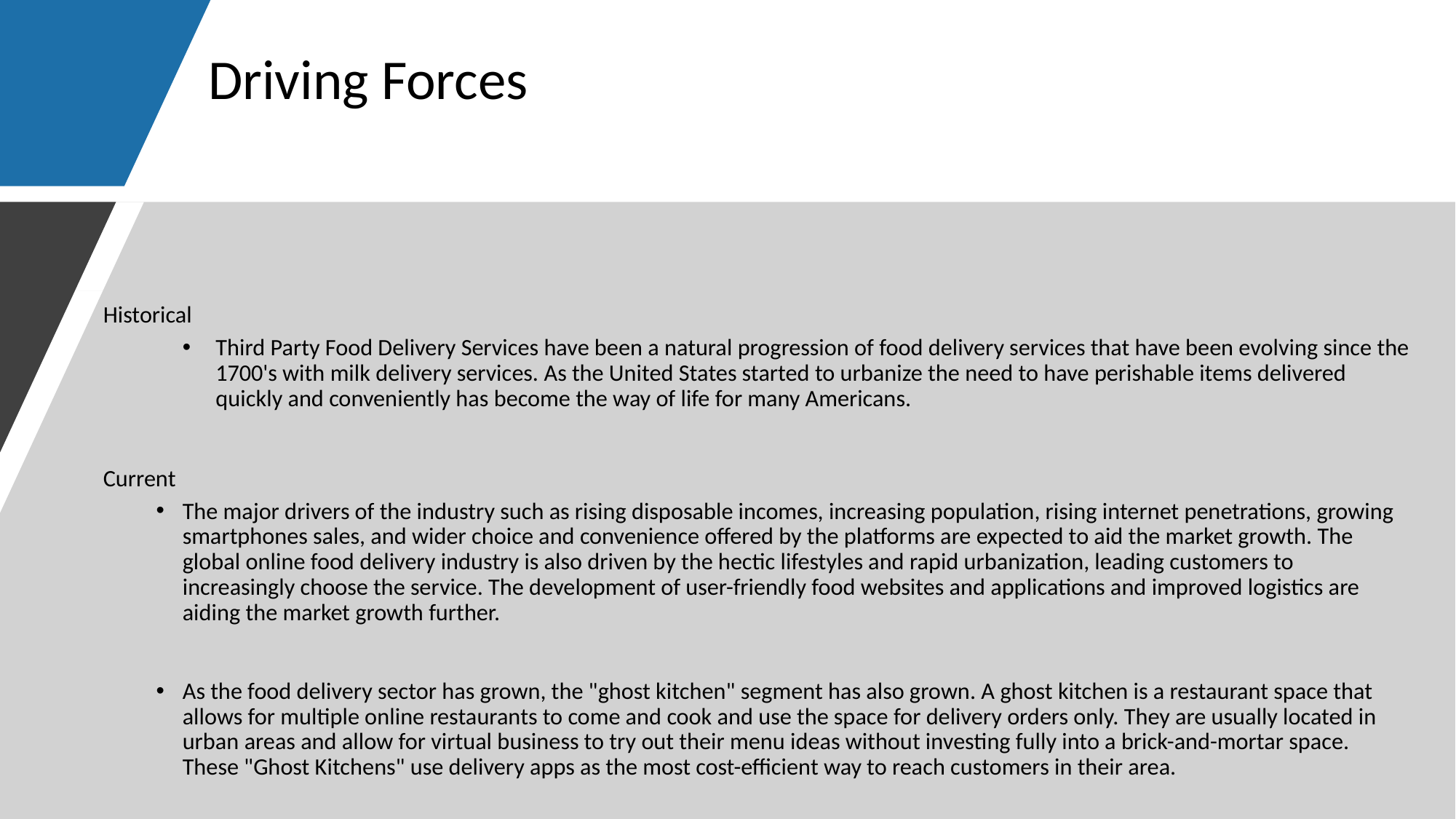

# Driving Forces

Historical
Third Party Food Delivery Services have been a natural progression of food delivery services that have been evolving since the 1700's with milk delivery services. As the United States started to urbanize the need to have perishable items delivered quickly and conveniently has become the way of life for many Americans.

Current
The major drivers of the industry such as rising disposable incomes, increasing population, rising internet penetrations, growing smartphones sales, and wider choice and convenience offered by the platforms are expected to aid the market growth. The global online food delivery industry is also driven by the hectic lifestyles and rapid urbanization, leading customers to increasingly choose the service. The development of user-friendly food websites and applications and improved logistics are aiding the market growth further.

As the food delivery sector has grown, the "ghost kitchen" segment has also grown. A ghost kitchen is a restaurant space that allows for multiple online restaurants to come and cook and use the space for delivery orders only. They are usually located in urban areas and allow for virtual business to try out their menu ideas without investing fully into a brick-and-mortar space. These "Ghost Kitchens" use delivery apps as the most cost-efficient way to reach customers in their area.